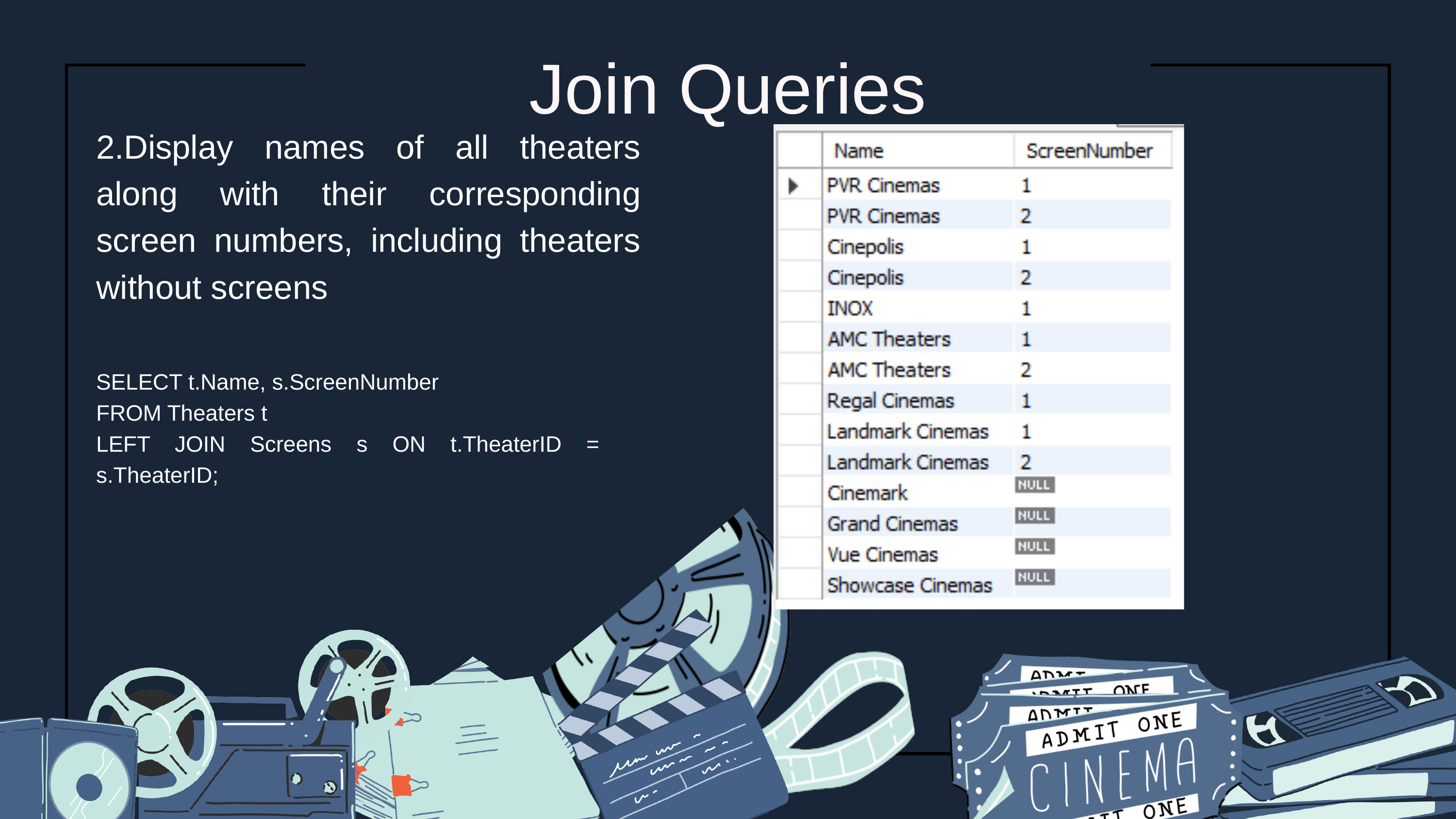

Join Queries

2.Display names of all theaters along with their corresponding screen numbers, including theaters without screens

SELECT t.Name, s.ScreenNumber
FROM Theaters t
LEFT JOIN Screens s ON t.TheaterID = s.TheaterID;